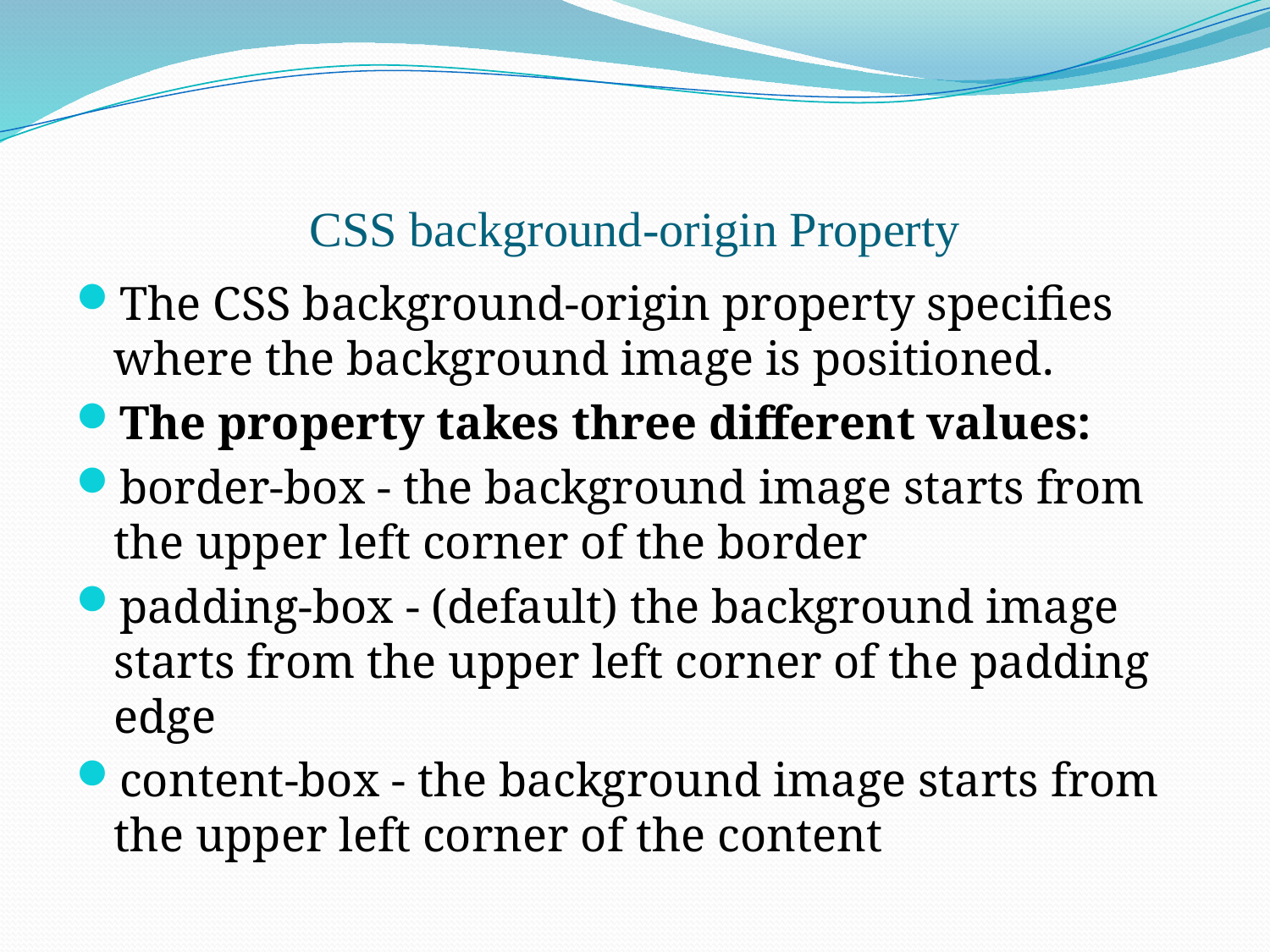

# CSS background-origin Property
The CSS background-origin property specifies where the background image is positioned.
The property takes three different values:
border-box - the background image starts from the upper left corner of the border
padding-box - (default) the background image starts from the upper left corner of the padding edge
content-box - the background image starts from the upper left corner of the content